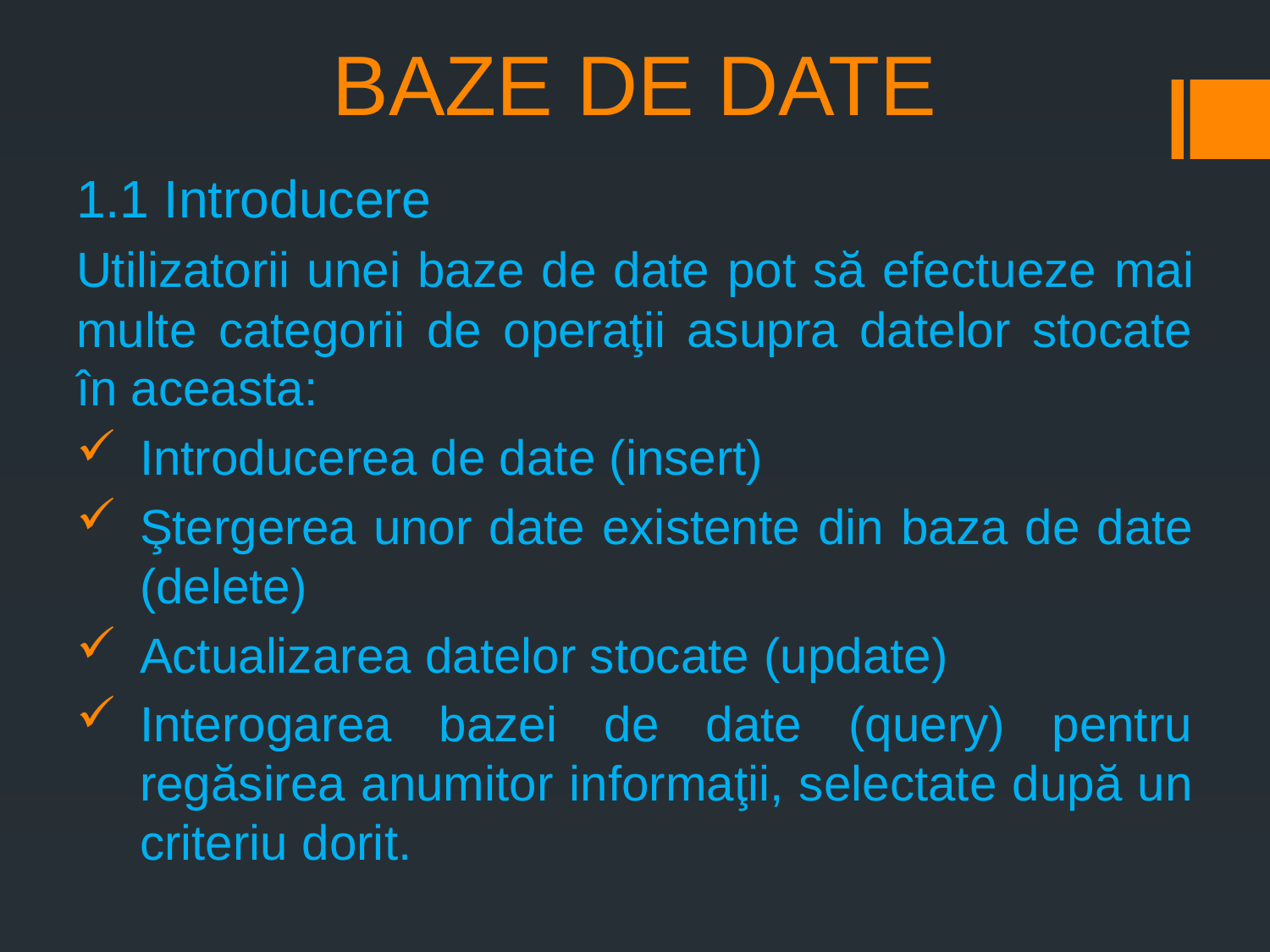

# BAZE DE DATE
1.1 Introducere
Utilizatorii unei baze de date pot să efectueze mai multe categorii de operaţii asupra datelor stocate în aceasta:
Introducerea de date (insert)
Ştergerea unor date existente din baza de date (delete)
Actualizarea datelor stocate (update)
Interogarea bazei de date (query) pentru regăsirea anumitor informaţii, selectate după un criteriu dorit.